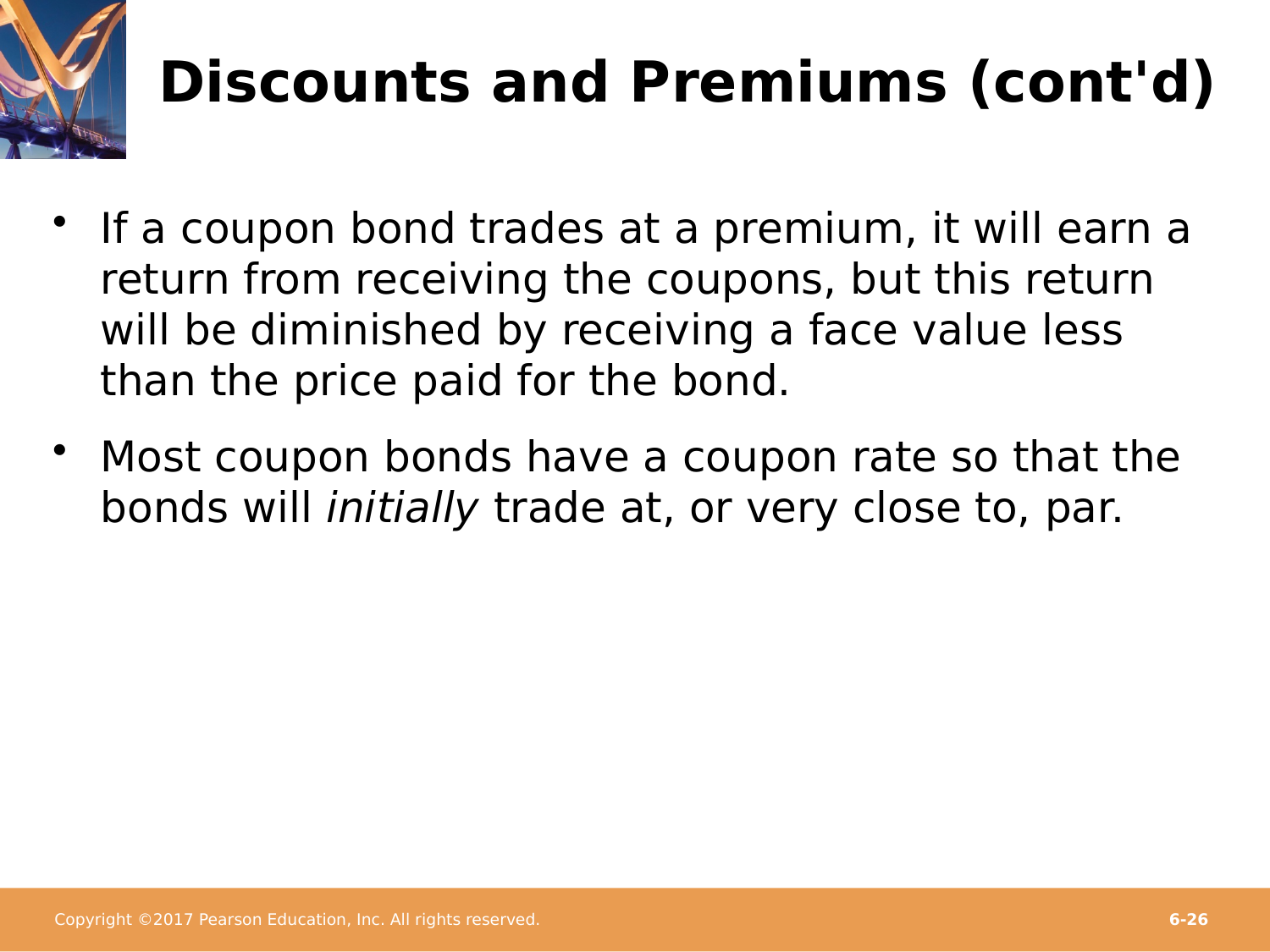

# Discounts and Premiums (cont'd)
If a coupon bond trades at a premium, it will earn a return from receiving the coupons, but this return will be diminished by receiving a face value less than the price paid for the bond.
Most coupon bonds have a coupon rate so that the bonds will initially trade at, or very close to, par.